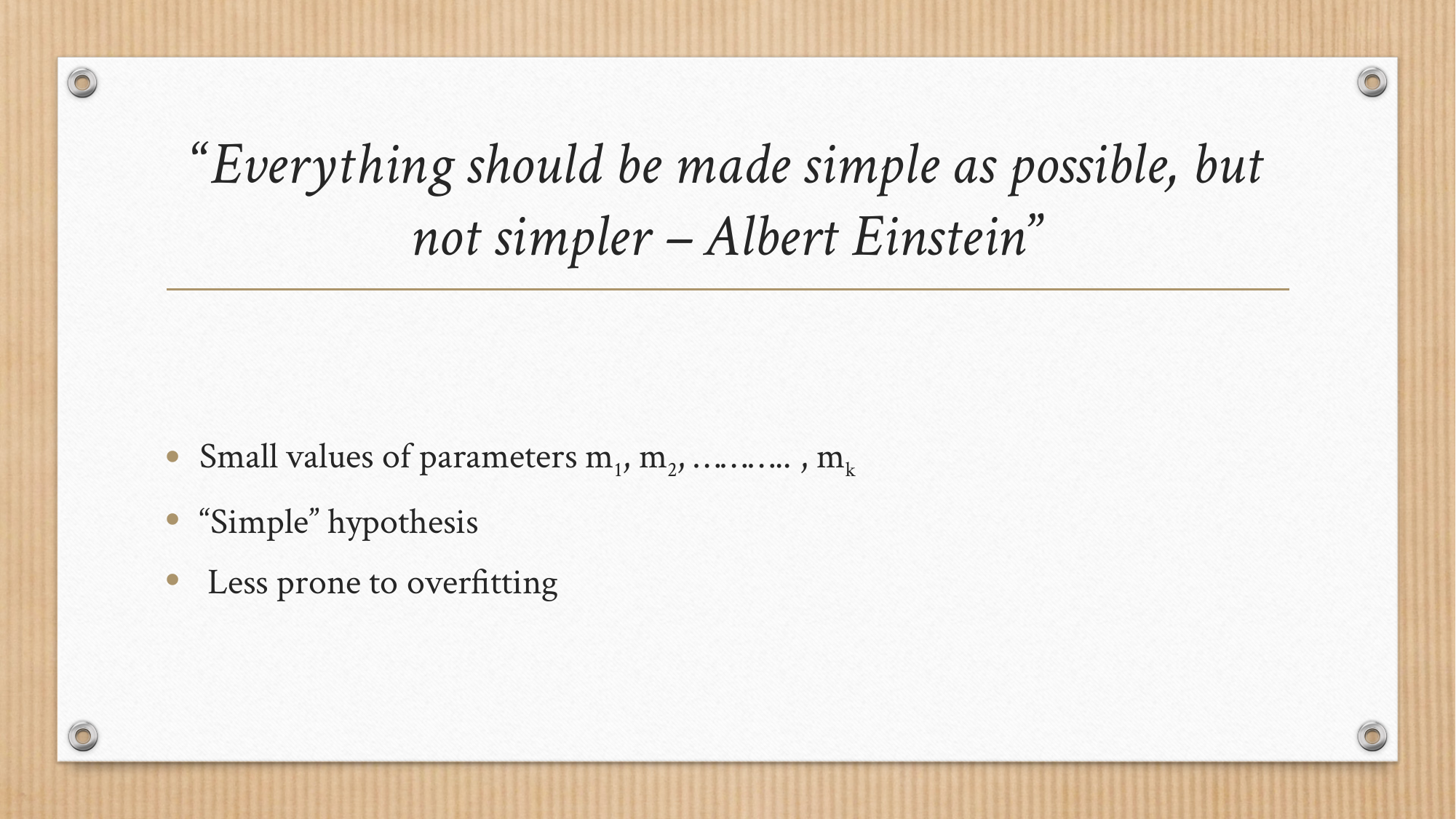

# “Everything should be made simple as possible, but not simpler – Albert Einstein”

Small values of parameters m1, m2, ……….. , mk
“Simple” hypothesis
 Less prone to overfitting